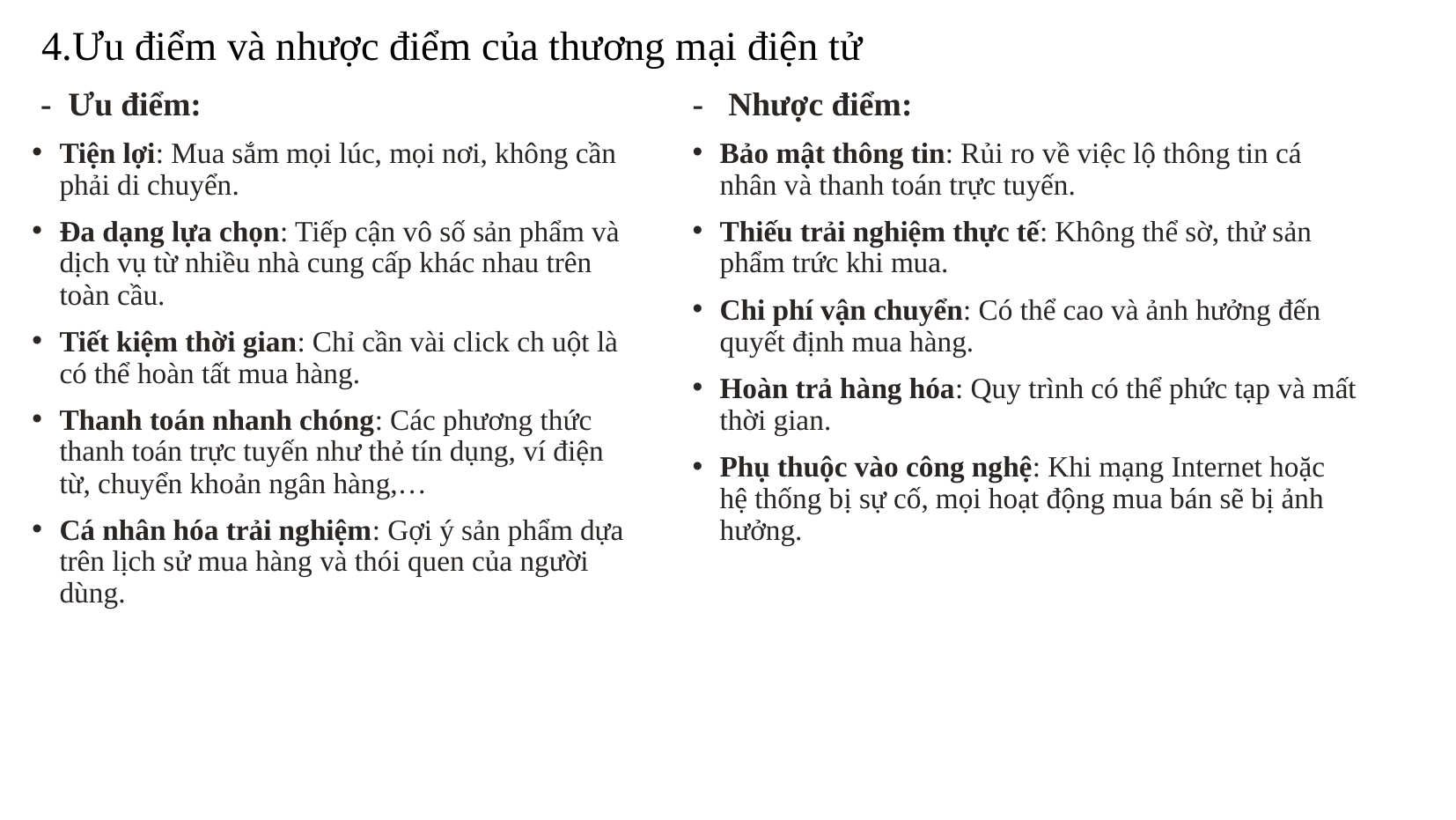

# 4.Ưu điểm và nhược điểm của thương mại điện tử
 -  Ưu điểm:
Tiện lợi: Mua sắm mọi lúc, mọi nơi, không cần phải di chuyển.
Đa dạng lựa chọn: Tiếp cận vô số sản phẩm và dịch vụ từ nhiều nhà cung cấp khác nhau trên toàn cầu.
Tiết kiệm thời gian: Chỉ cần vài click ch uột là có thể hoàn tất mua hàng.
Thanh toán nhanh chóng: Các phương thức thanh toán trực tuyến như thẻ tín dụng, ví điện từ, chuyển khoản ngân hàng,…
Cá nhân hóa trải nghiệm: Gợi ý sản phẩm dựa trên lịch sử mua hàng và thói quen của người dùng.
-   Nhược điểm:
Bảo mật thông tin: Rủi ro về việc lộ thông tin cá nhân và thanh toán trực tuyến.
Thiếu trải nghiệm thực tế: Không thể sờ, thử sản phẩm trức khi mua.
Chi phí vận chuyển: Có thể cao và ảnh hưởng đến quyết định mua hàng.
Hoàn trả hàng hóa: Quy trình có thể phức tạp và mất thời gian.
Phụ thuộc vào công nghệ: Khi mạng Internet hoặc hệ thống bị sự cố, mọi hoạt động mua bán sẽ bị ảnh hưởng.